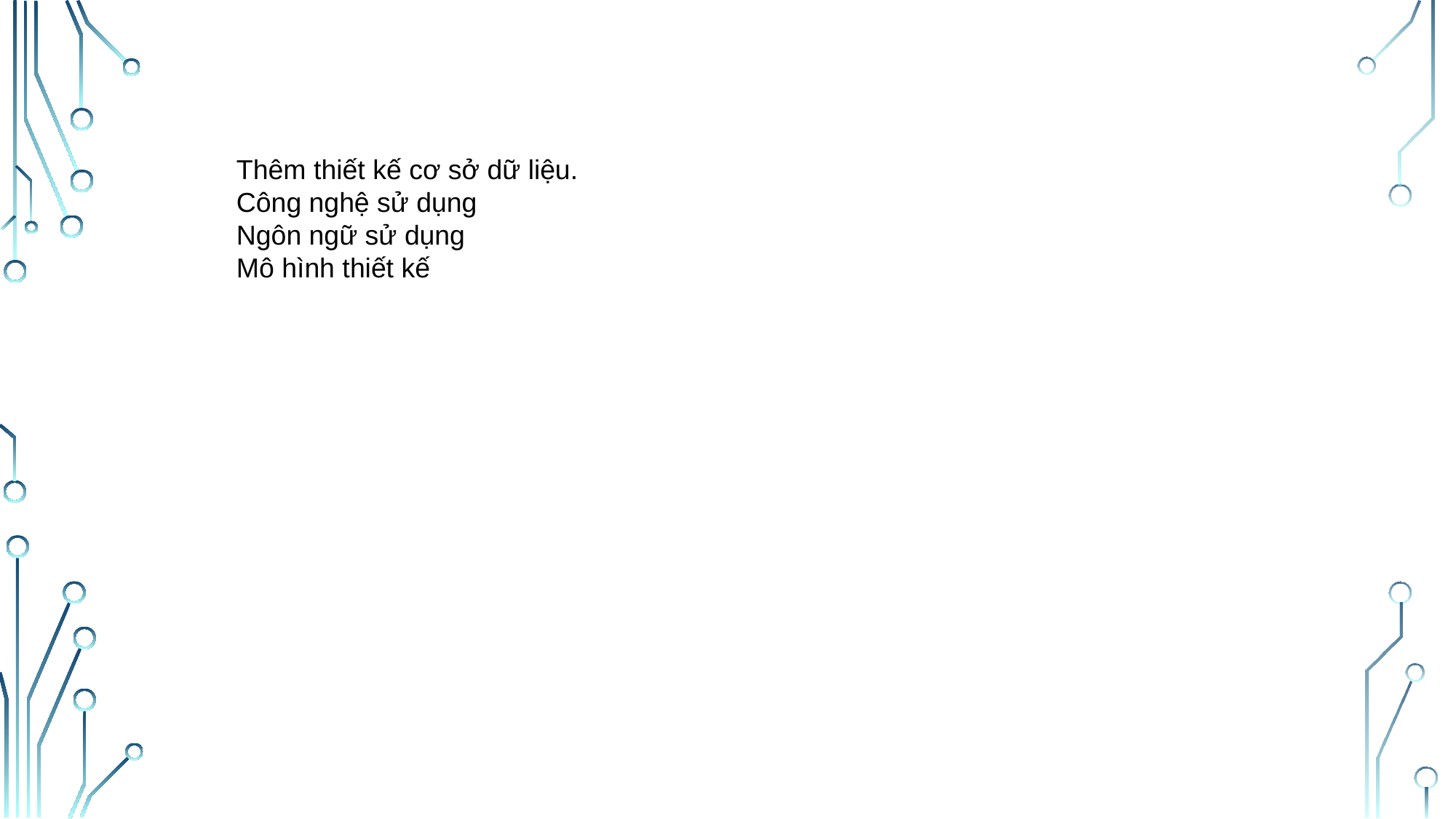

Thêm thiết kế cơ sở dữ liệu.
Công nghệ sử dụng
Ngôn ngữ sử dụng
Mô hình thiết kế